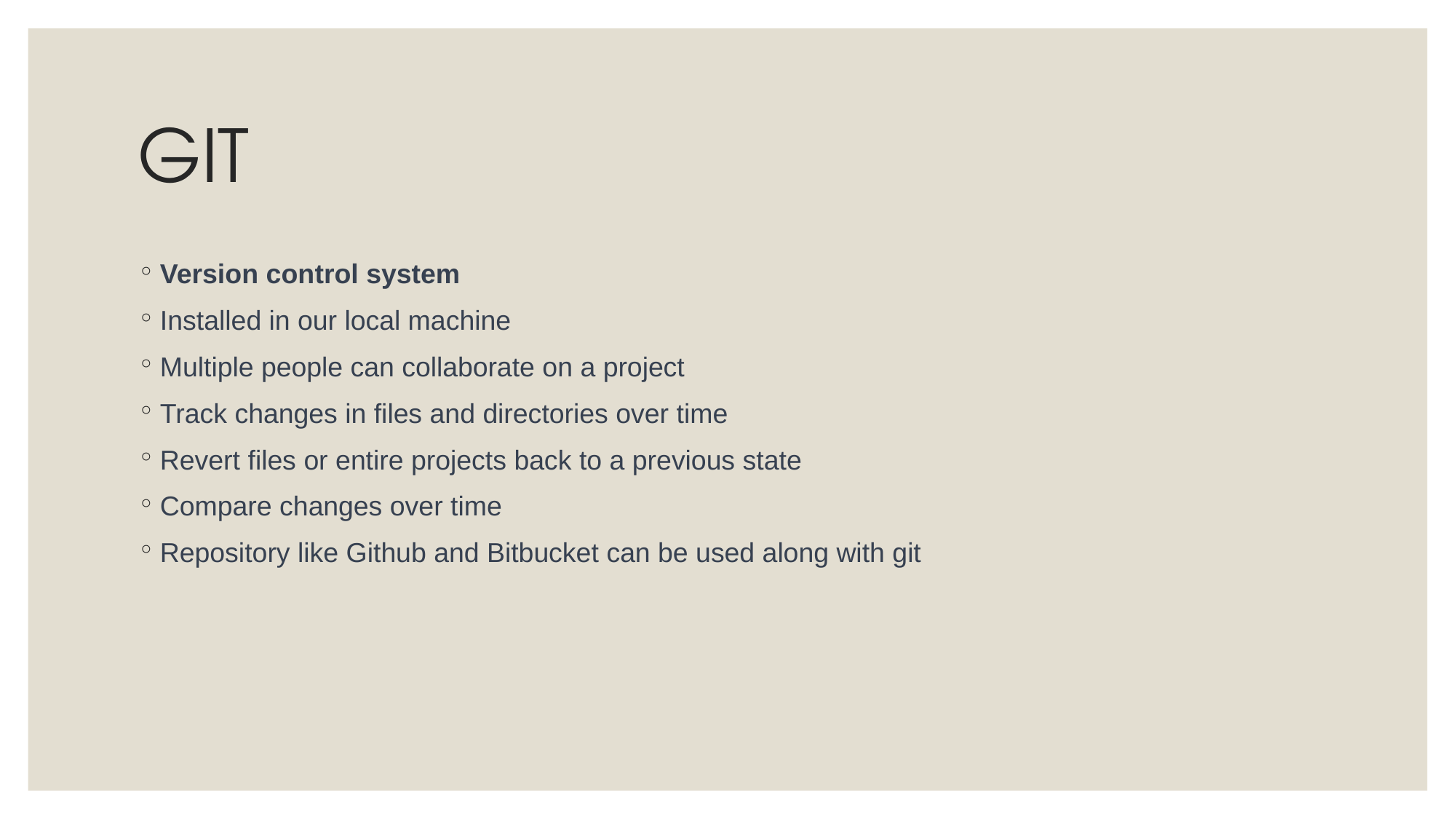

# GIT
Version control system
Installed in our local machine
Multiple people can collaborate on a project
Track changes in files and directories over time
Revert files or entire projects back to a previous state
Compare changes over time
Repository like Github and Bitbucket can be used along with git